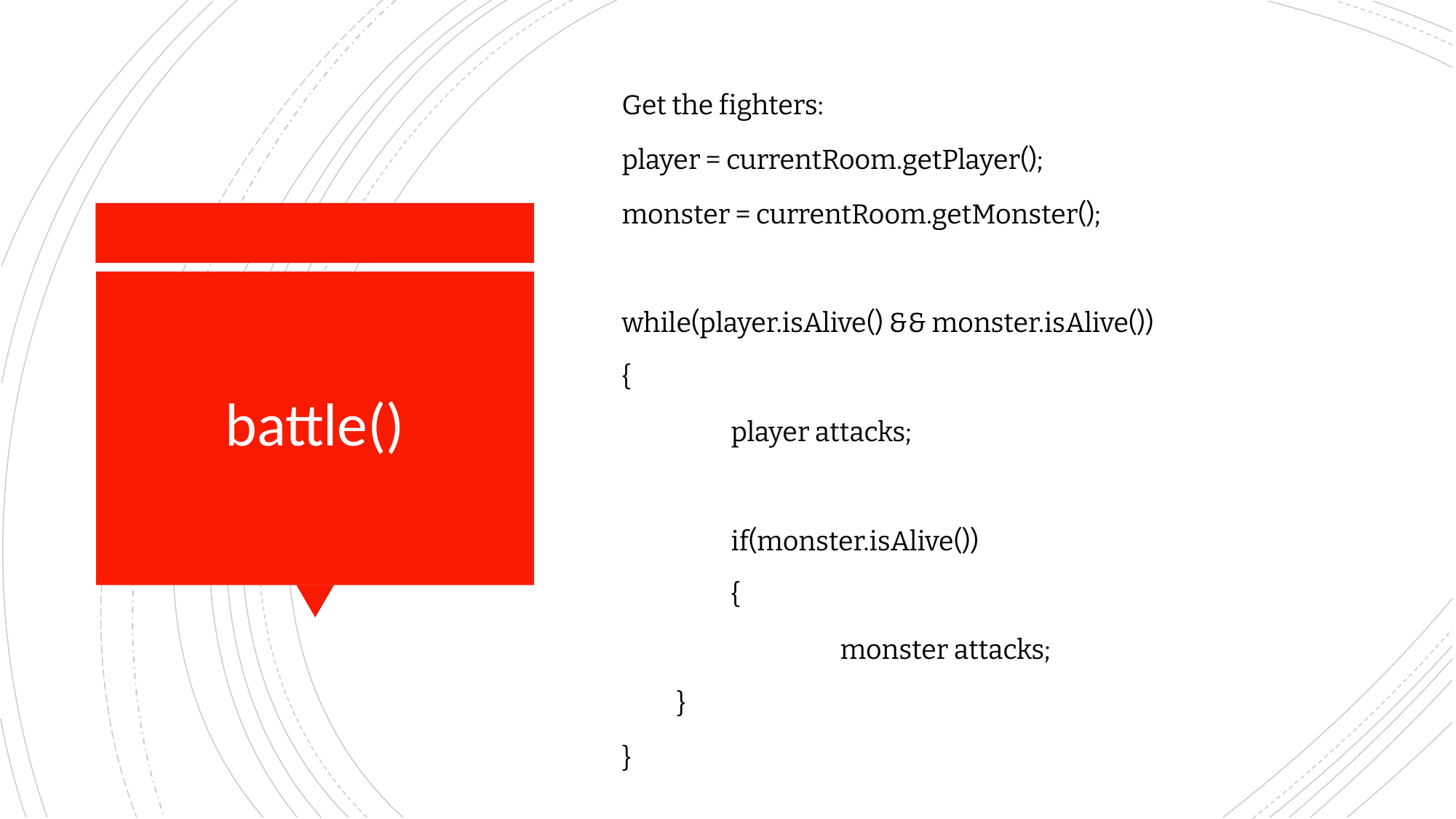

Get the fighters:
player = currentRoom.getPlayer();
monster = currentRoom.getMonster();

while(player.isAlive() && monster.isAlive())
{
	player attacks;

	if(monster.isAlive())
	{
		monster attacks;
}
}
# battle()